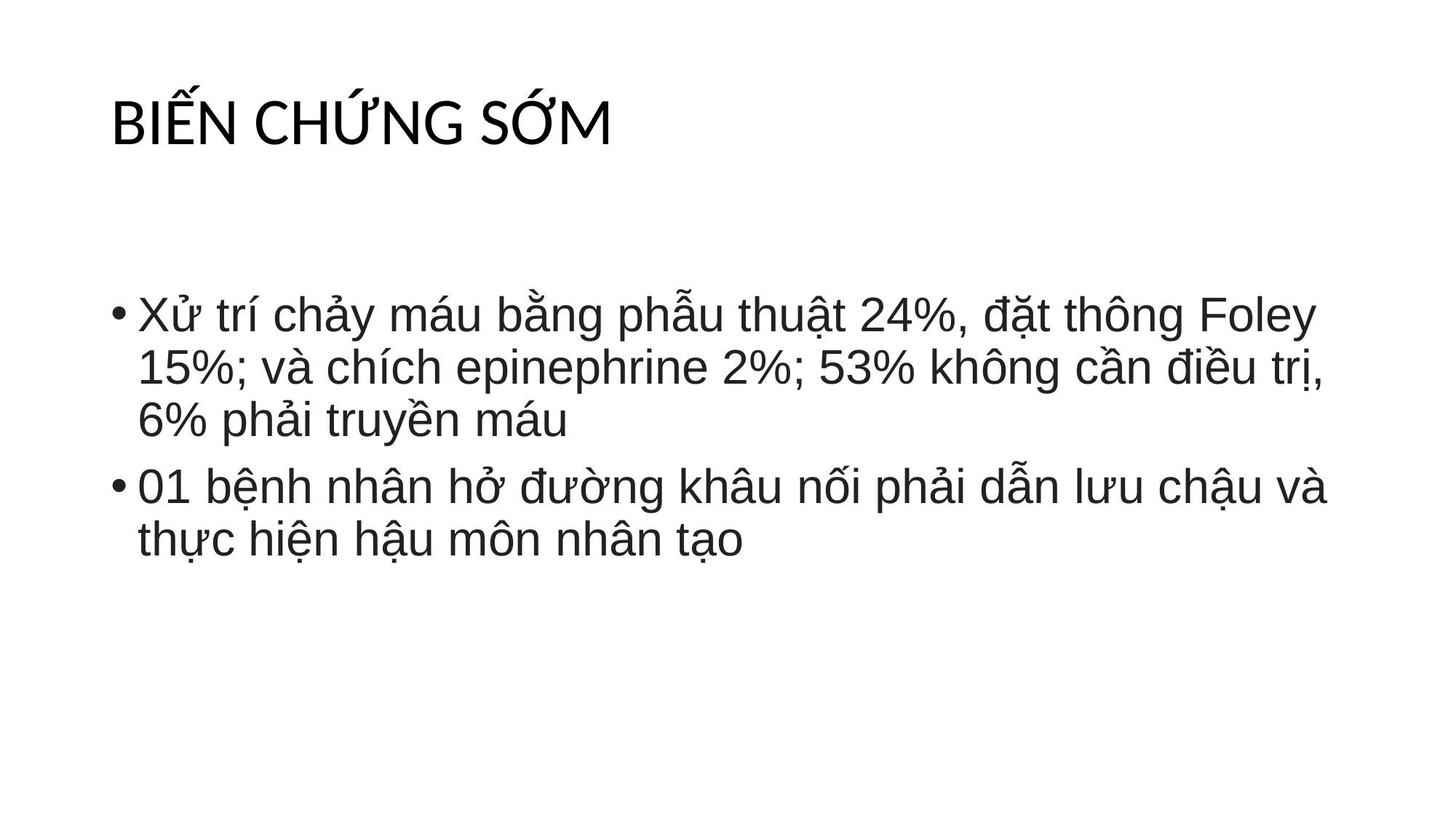

# BIẾN CHỨNG SỚM

Xử trí chảy máu bằng phẫu thuật 24%, đặt thông Foley 15%; và chích epinephrine 2%; 53% không cần điều trị, 6% phải truyền máu
01 bệnh nhân hở đường khâu nối phải dẫn lưu chậu và thực hiện hậu môn nhân tạo